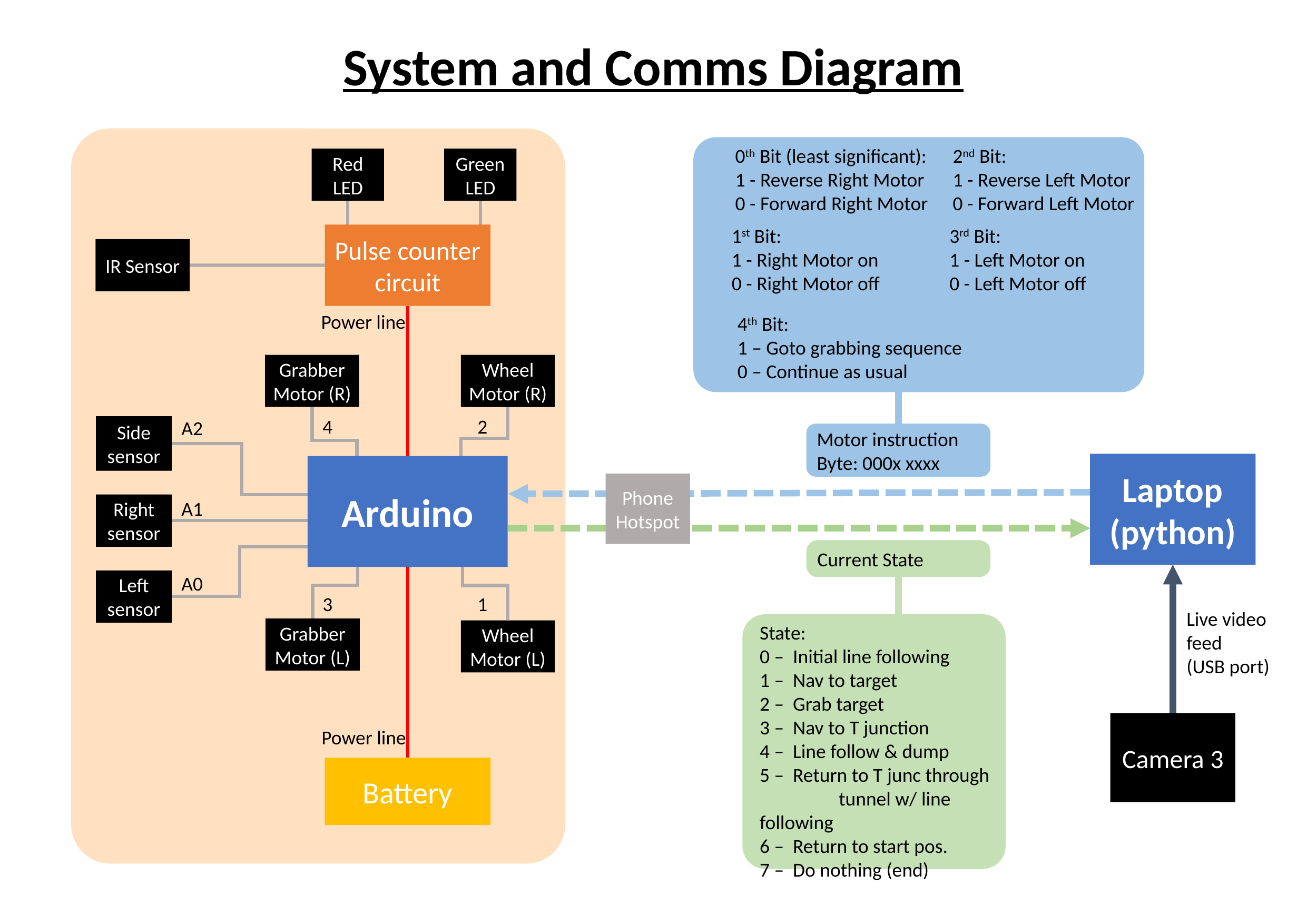

System and Comms Diagram

0th Bit (least significant):
1 - Reverse Right Motor
0 - Forward Right Motor
2nd Bit:
1 - Reverse Left Motor
0 - Forward Left Motor
Red LED
Green LED
1st Bit:
1 - Right Motor on
0 - Right Motor off
3rd Bit:
1 - Left Motor on
0 - Left Motor off
Pulse counter circuit
IR Sensor
Power line
4th Bit:
1 – Goto grabbing sequence
0 – Continue as usual
Grabber Motor (R)
Wheel Motor (R)
4
2
A2
Side sensor
Motor instruction Byte: 000x xxxx
Laptop
(python)
Arduino
Phone Hotspot
A1
Right sensor
Current State
A0
Left sensor
3
1
Live video feed
(USB port)

State:
0 –  Initial line following
1 –  Nav to target
2 –  Grab target
3 –  Nav to T junction
4 –  Line follow & dump
5 –  Return to T junc through 	tunnel w/ line following
6 –  Return to start pos.
7 –  Do nothing (end)
Grabber Motor (L)
Wheel Motor (L)
Camera 3
Power line
Battery